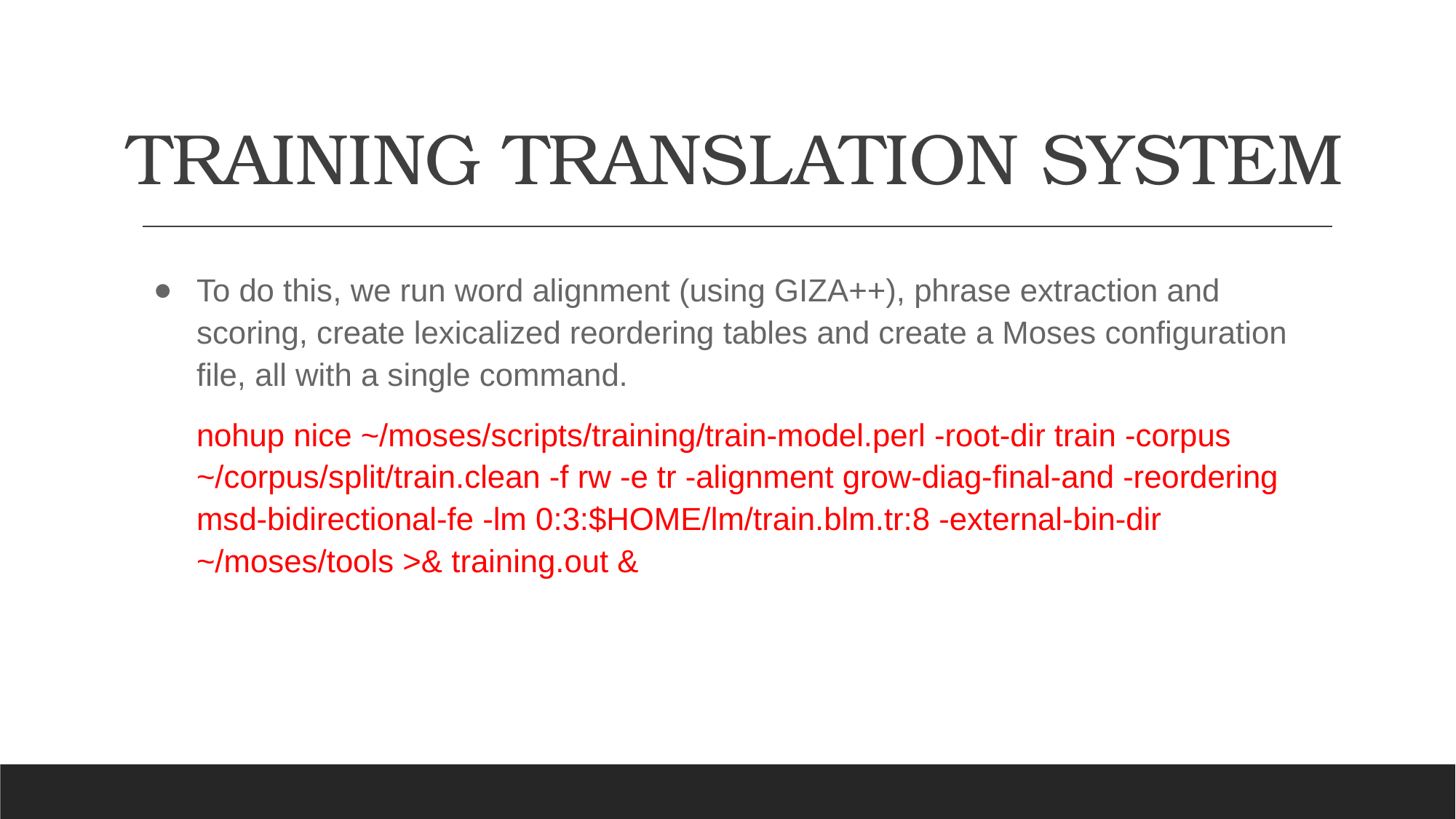

# TRAINING TRANSLATION SYSTEM
To do this, we run word alignment (using GIZA++), phrase extraction and scoring, create lexicalized reordering tables and create a Moses configuration file, all with a single command.
nohup nice ~/moses/scripts/training/train-model.perl -root-dir train -corpus  ~/corpus/split/train.clean -f rw -e tr -alignment grow-diag-final-and -reordering msd-bidirectional-fe -lm 0:3:$HOME/lm/train.blm.tr:8 -external-bin-dir ~/moses/tools >& training.out &